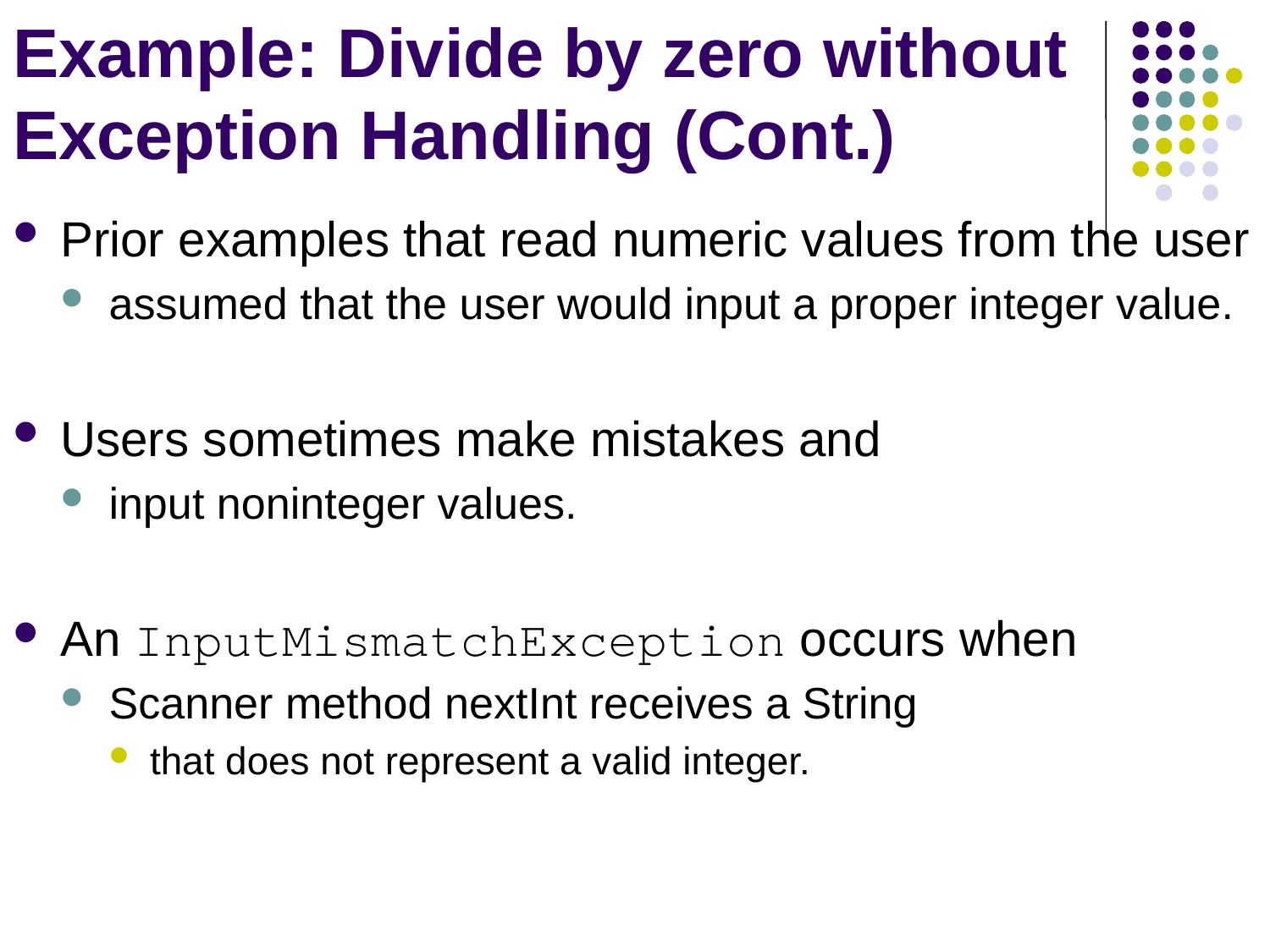

# Example: Divide by zero without Exception Handling (Cont.)
Prior examples that read numeric values from the user
assumed that the user would input a proper integer value.

Users sometimes make mistakes and
input noninteger values.

An InputMismatchException occurs when
Scanner method nextInt receives a String
that does not represent a valid integer.